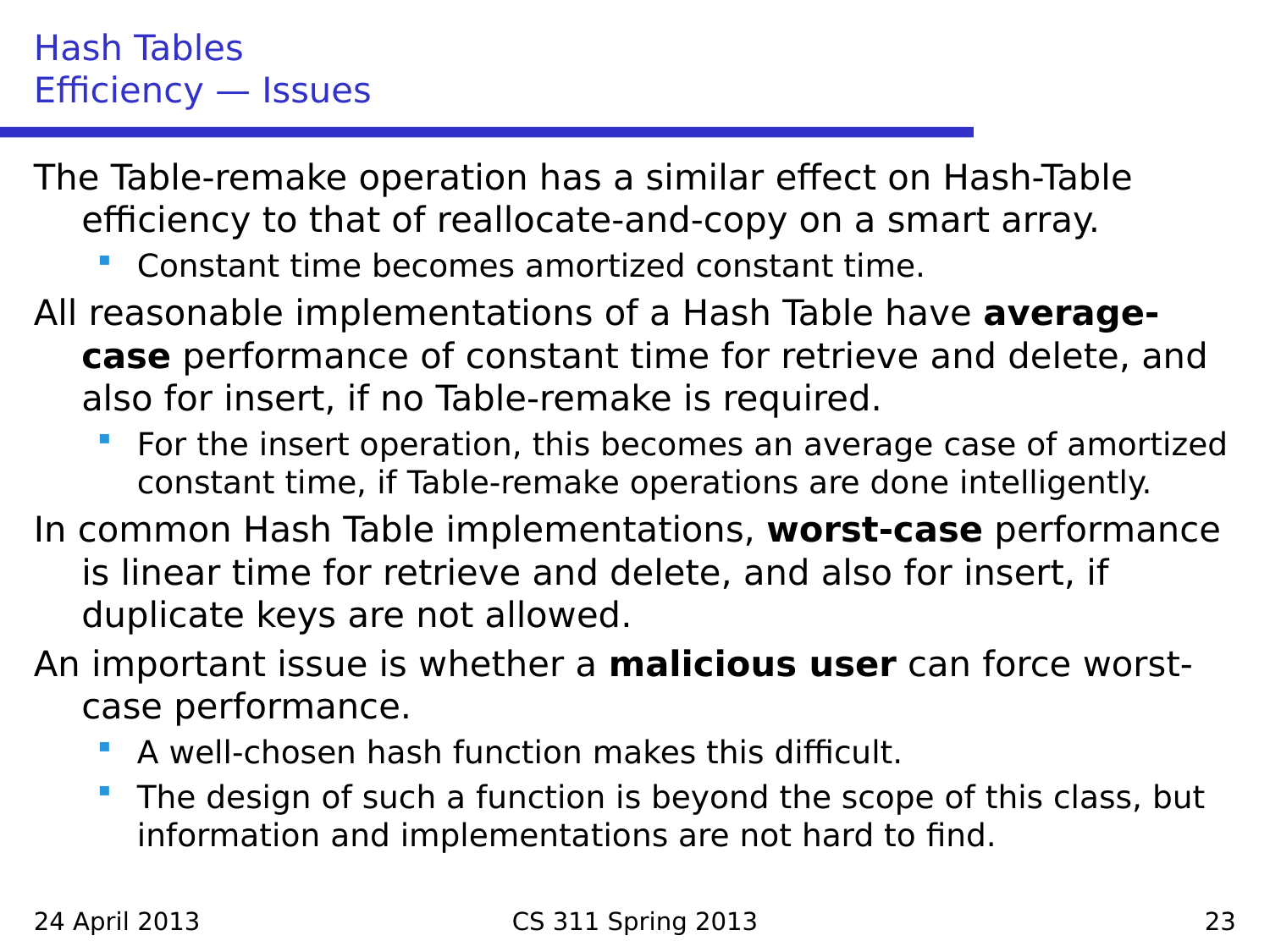

# Hash Tables Efficiency — Issues
The Table-remake operation has a similar effect on Hash-Table efficiency to that of reallocate-and-copy on a smart array.
Constant time becomes amortized constant time.
All reasonable implementations of a Hash Table have average-case performance of constant time for retrieve and delete, and also for insert, if no Table-remake is required.
For the insert operation, this becomes an average case of amortized constant time, if Table-remake operations are done intelligently.
In common Hash Table implementations, worst-case performance is linear time for retrieve and delete, and also for insert, if duplicate keys are not allowed.
An important issue is whether a malicious user can force worst-case performance.
A well-chosen hash function makes this difficult.
The design of such a function is beyond the scope of this class, but information and implementations are not hard to find.
24 April 2013
CS 311 Spring 2013
23